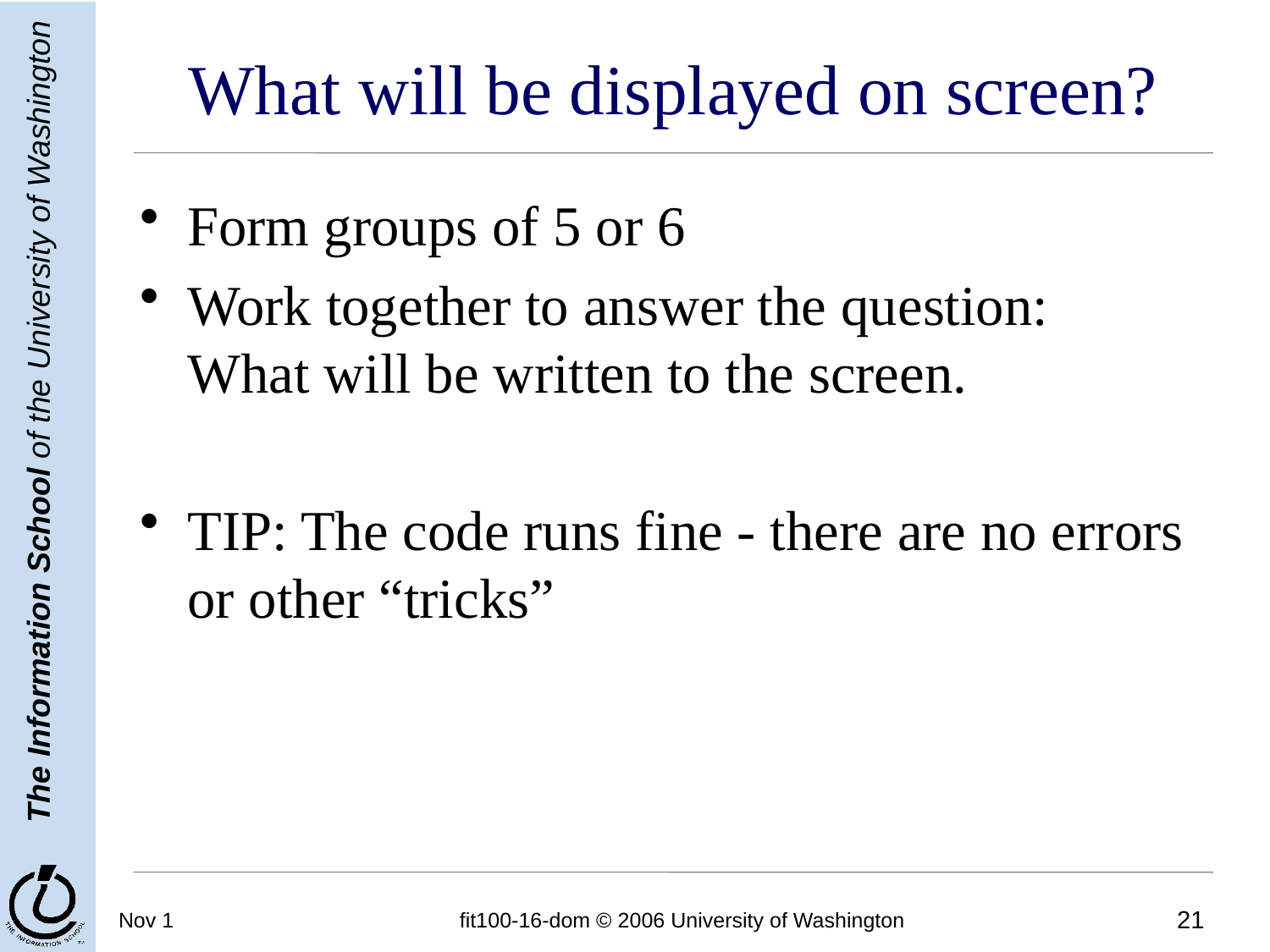

# What will be displayed on screen?
Form groups of 5 or 6
Work together to answer the question:
What will be written to the screen.

TIP: The code runs fine - there are no errors or other “tricks”
Nov 1
fit100-16-dom © 2006 University of Washington